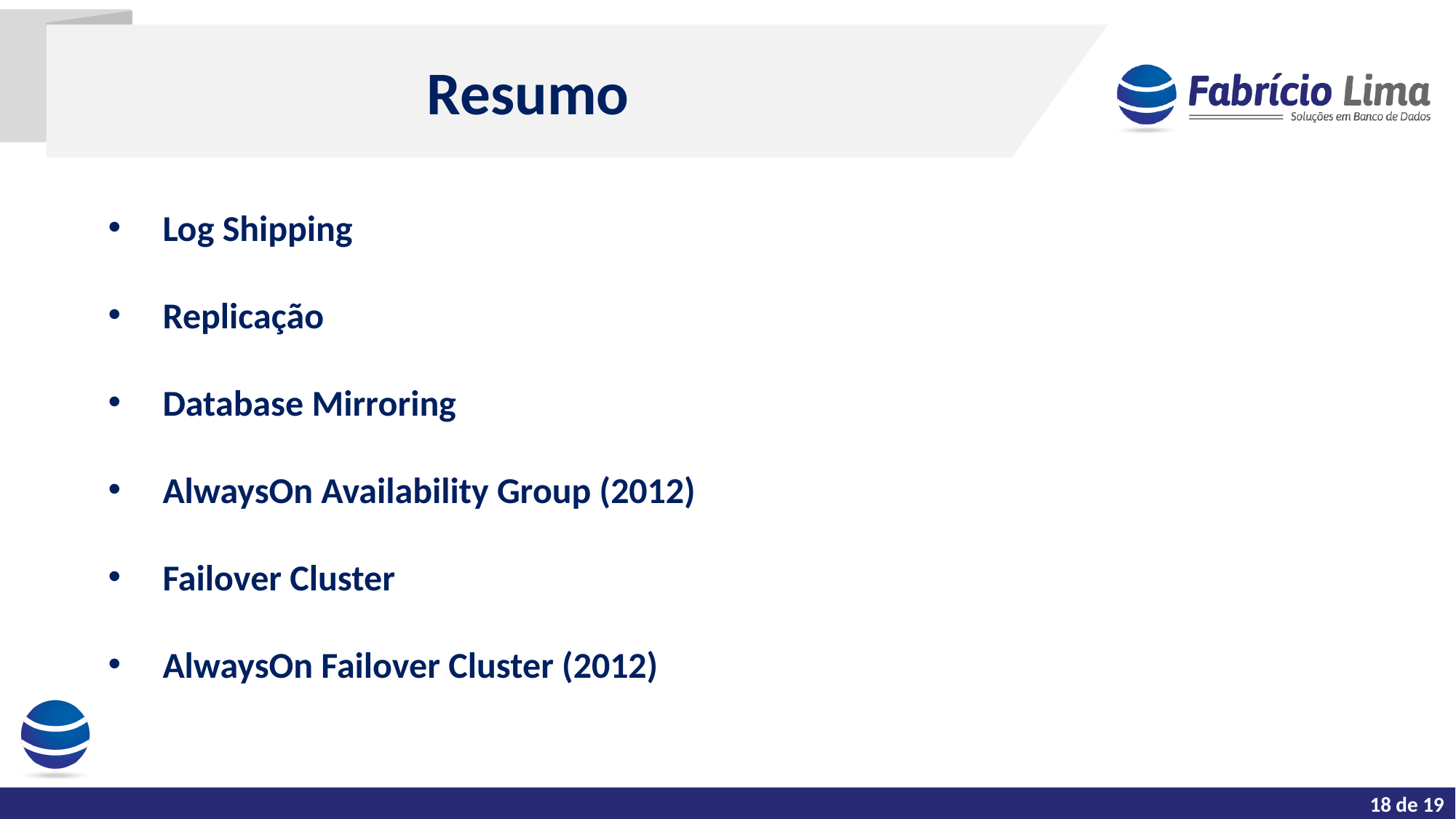

Resumo

Log Shipping

Replicação

Database Mirroring

AlwaysOn Availability Group (2012)

Failover Cluster

AlwaysOn Failover Cluster (2012)

18 de 19